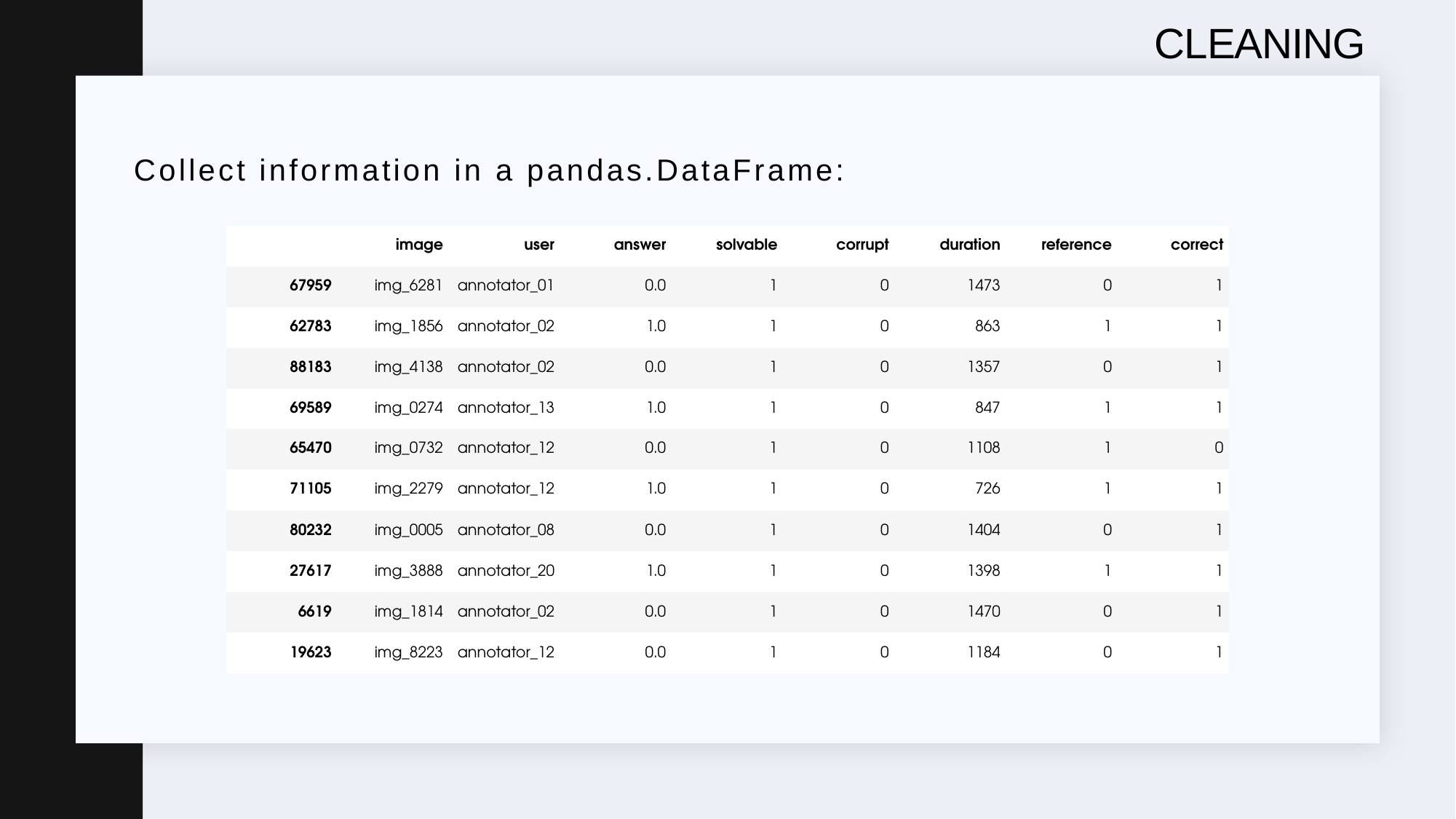

# CLEANING
Collect information in a pandas.DataFrame:

|  | image | user | answer | solvable | corrupt | duration | reference | correct |
| --- | --- | --- | --- | --- | --- | --- | --- | --- |
| 67959 | img\_6281 | annotator\_01 | 0.0 | 1 | 0 | 1473 | 0 | 1 |
| 62783 | img\_1856 | annotator\_02 | 1.0 | 1 | 0 | 863 | 1 | 1 |
| 88183 | img\_4138 | annotator\_02 | 0.0 | 1 | 0 | 1357 | 0 | 1 |
| 69589 | img\_0274 | annotator\_13 | 1.0 | 1 | 0 | 847 | 1 | 1 |
| 65470 | img\_0732 | annotator\_12 | 0.0 | 1 | 0 | 1108 | 1 | 0 |
| 71105 | img\_2279 | annotator\_12 | 1.0 | 1 | 0 | 726 | 1 | 1 |
| 80232 | img\_0005 | annotator\_08 | 0.0 | 1 | 0 | 1404 | 0 | 1 |
| 27617 | img\_3888 | annotator\_20 | 1.0 | 1 | 0 | 1398 | 1 | 1 |
| 6619 | img\_1814 | annotator\_02 | 0.0 | 1 | 0 | 1470 | 0 | 1 |
| 19623 | img\_8223 | annotator\_12 | 0.0 | 1 | 0 | 1184 | 0 | 1 |